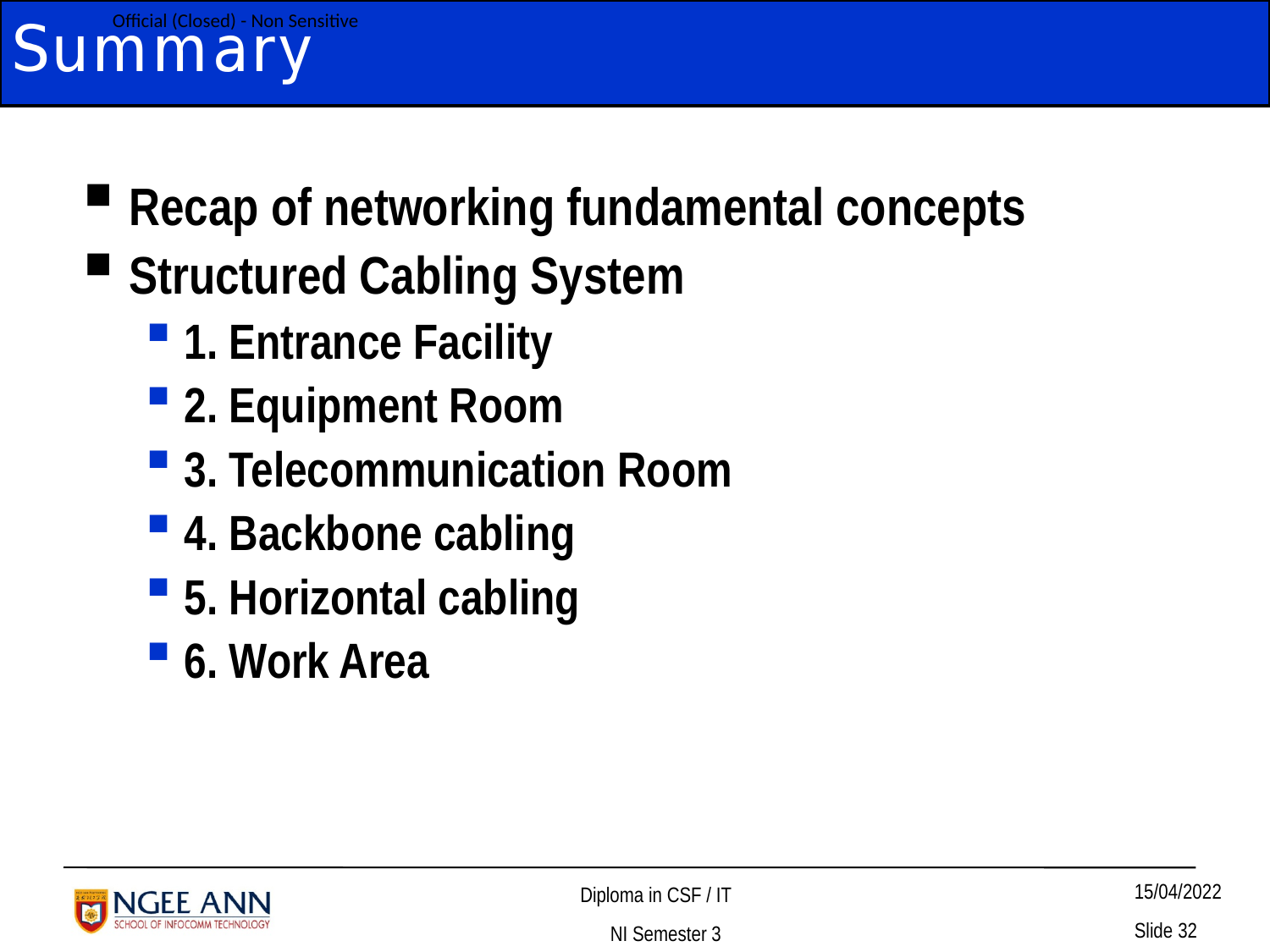

# Summary
Recap of networking fundamental concepts
Structured Cabling System
1. Entrance Facility
2. Equipment Room
3. Telecommunication Room
4. Backbone cabling
5. Horizontal cabling
6. Work Area